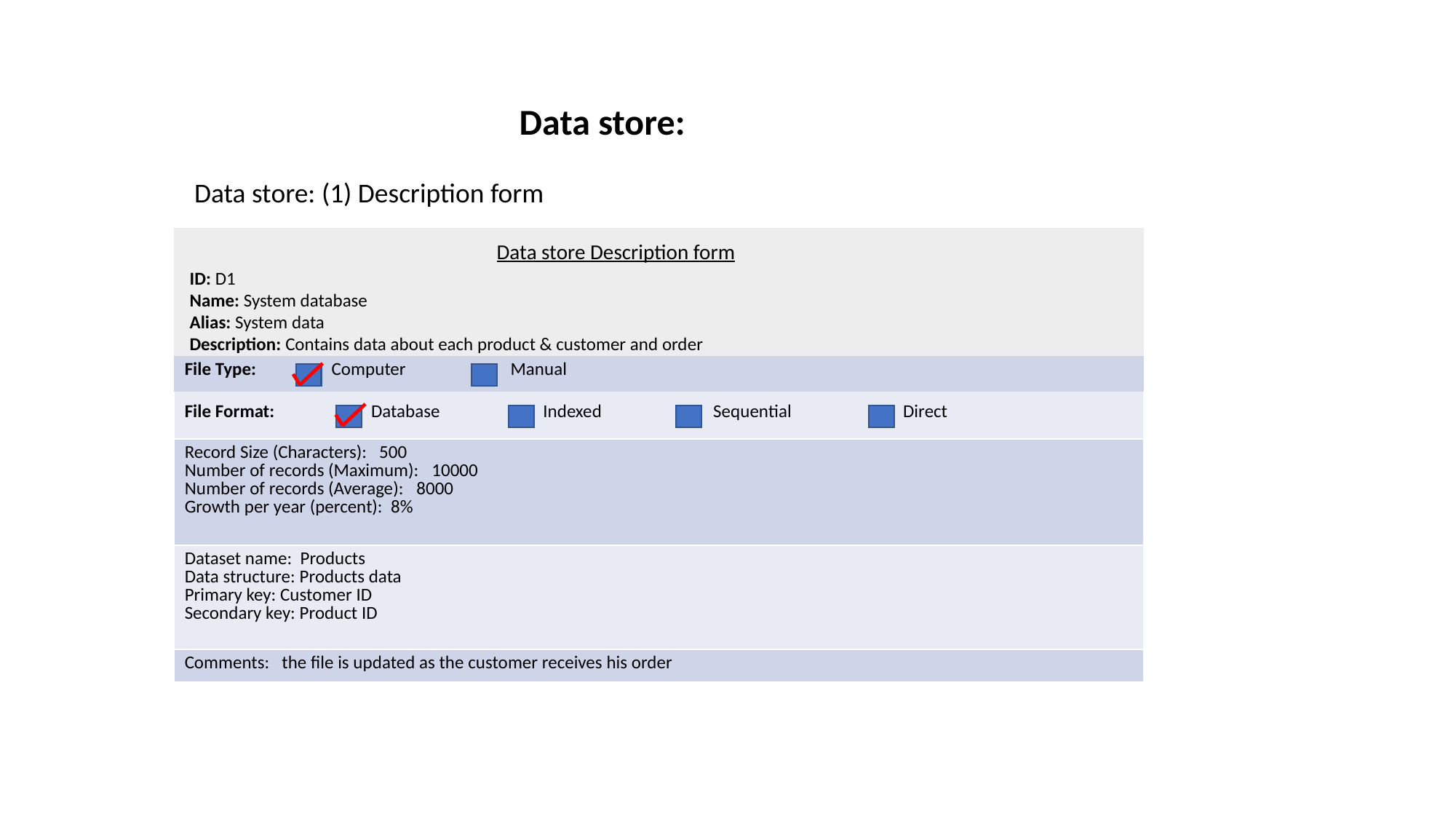

Data store:
Data store: (1) Description form
|  |
| --- |
| File Type:                  Computer                         Manual |
| File Format: Database                 Indexed                  Sequential                  Direct |
| Record Size (Characters): 500 Number of records (Maximum):  10000 Number of records (Average):  8000 Growth per year (percent): 8% |
| Dataset name: Products Data structure: Products data Primary key: Customer ID Secondary key: Product ID |
| Comments: the file is updated as the customer receives his order |
Data store Description form
ID: D1
Name: System database
Alias: System data
Description: Contains data about each product & customer and order